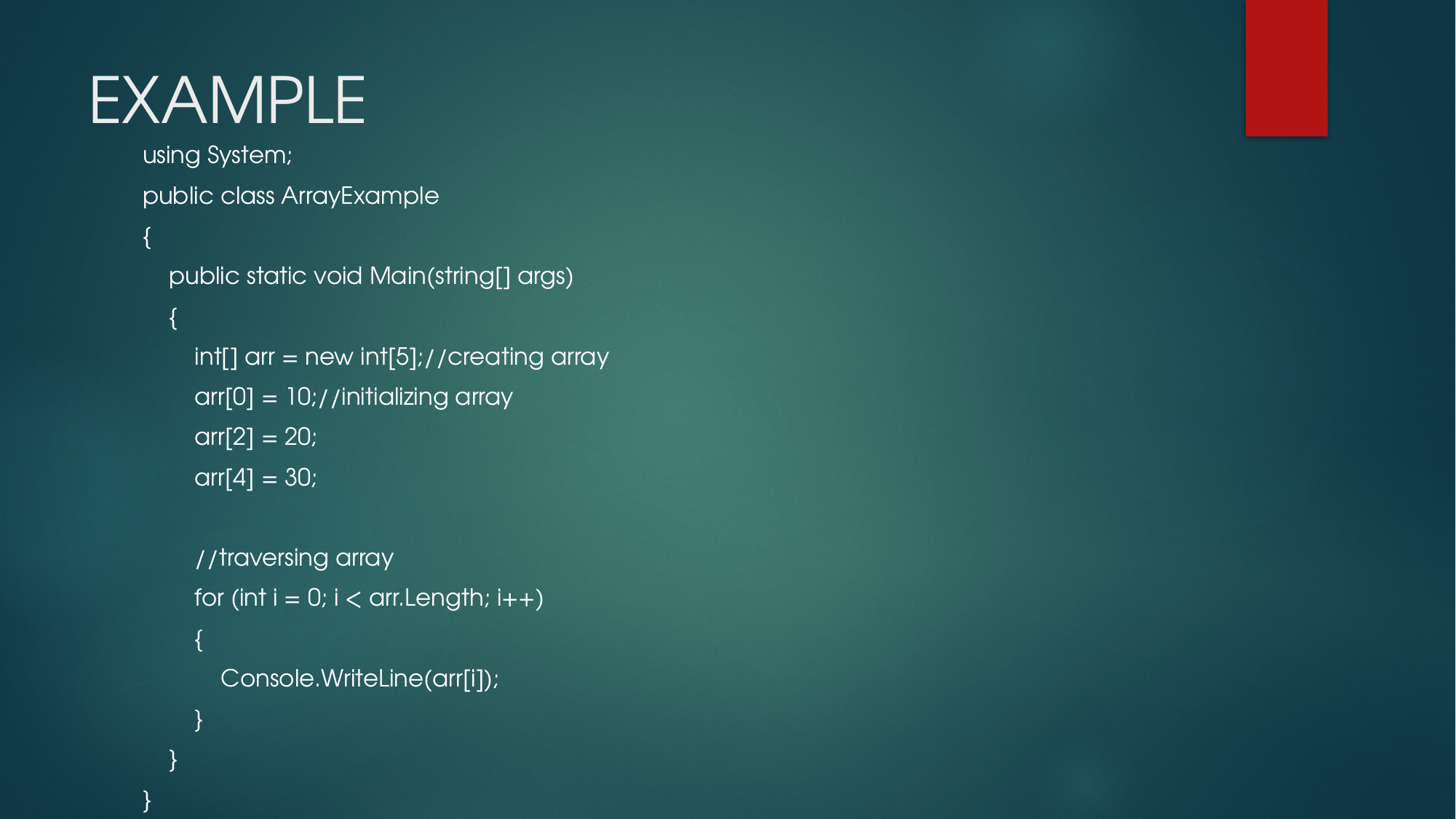

# EXAMPLE
using System;
public class ArrayExample
{
    public static void Main(string[] args)
    {
        int[] arr = new int[5];//creating array
        arr[0] = 10;//initializing array
        arr[2] = 20;
        arr[4] = 30;

        //traversing array
        for (int i = 0; i < arr.Length; i++)
        {
            Console.WriteLine(arr[i]);
        }
    }
}